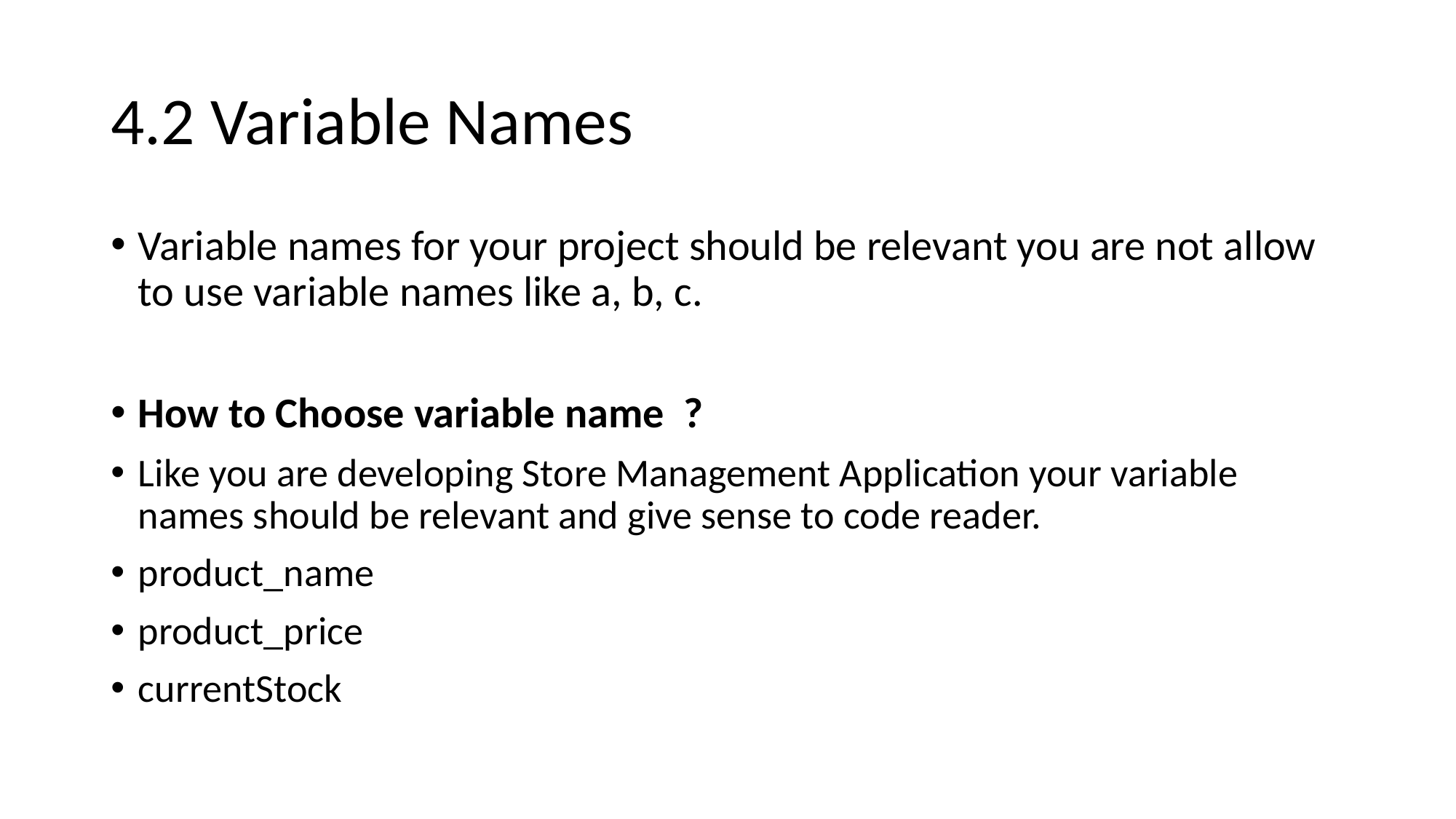

# 4.2 Variable Names
Variable names for your project should be relevant you are not allow  to use variable names like a, b, c.

How to Choose variable name  ?
Like you are developing Store Management Application your variable names should be relevant and give sense to code reader.
product_name
product_price
currentStock